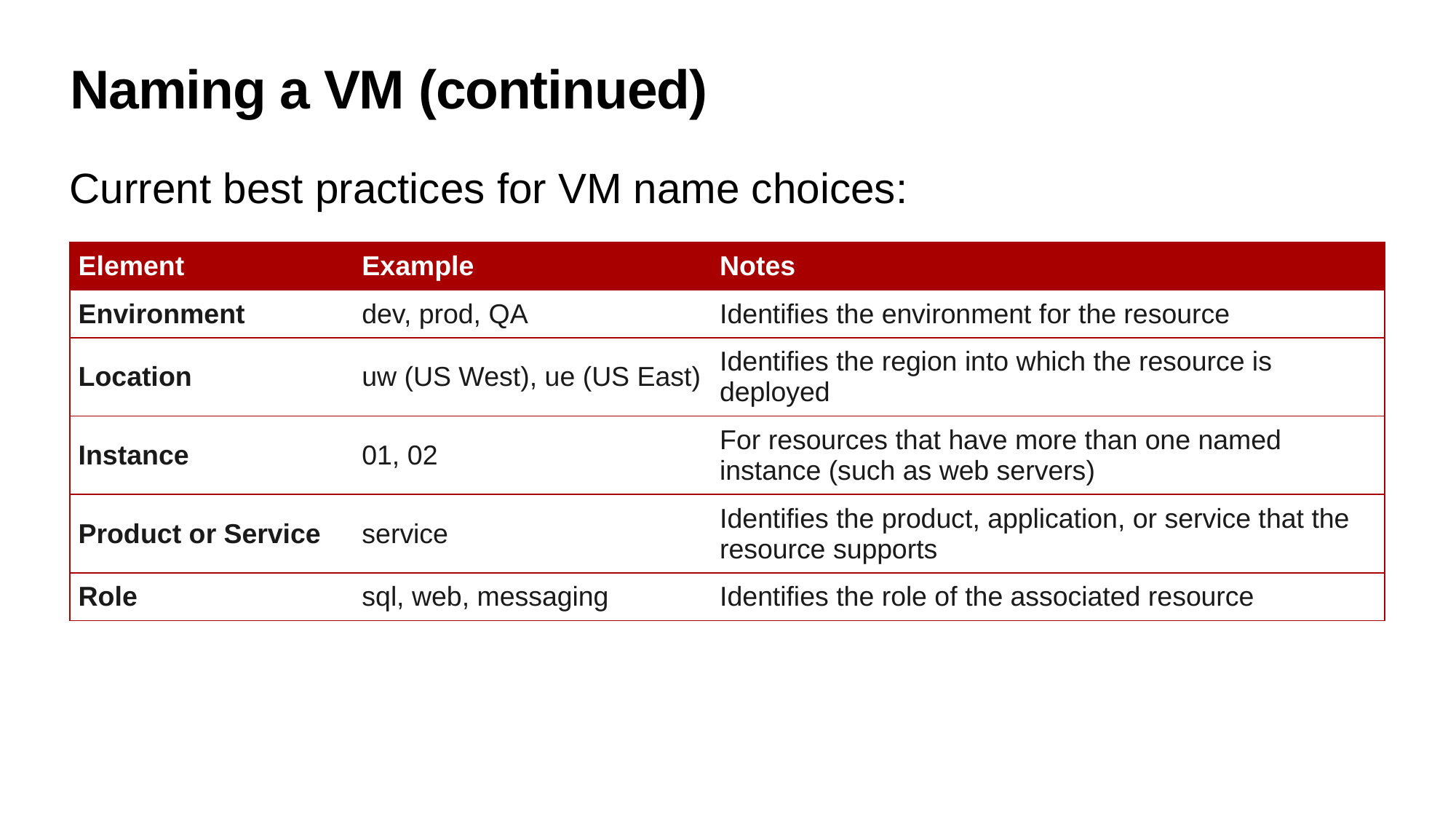

# Naming a VM (continued)
Current best practices for VM name choices:
| Element | Example | Notes |
| --- | --- | --- |
| Environment | dev, prod, QA | Identifies the environment for the resource |
| Location | uw (US West), ue (US East) | Identifies the region into which the resource is deployed |
| Instance | 01, 02 | For resources that have more than one named instance (such as web servers) |
| Product or Service | service | Identifies the product, application, or service that the resource supports |
| Role | sql, web, messaging | Identifies the role of the associated resource |